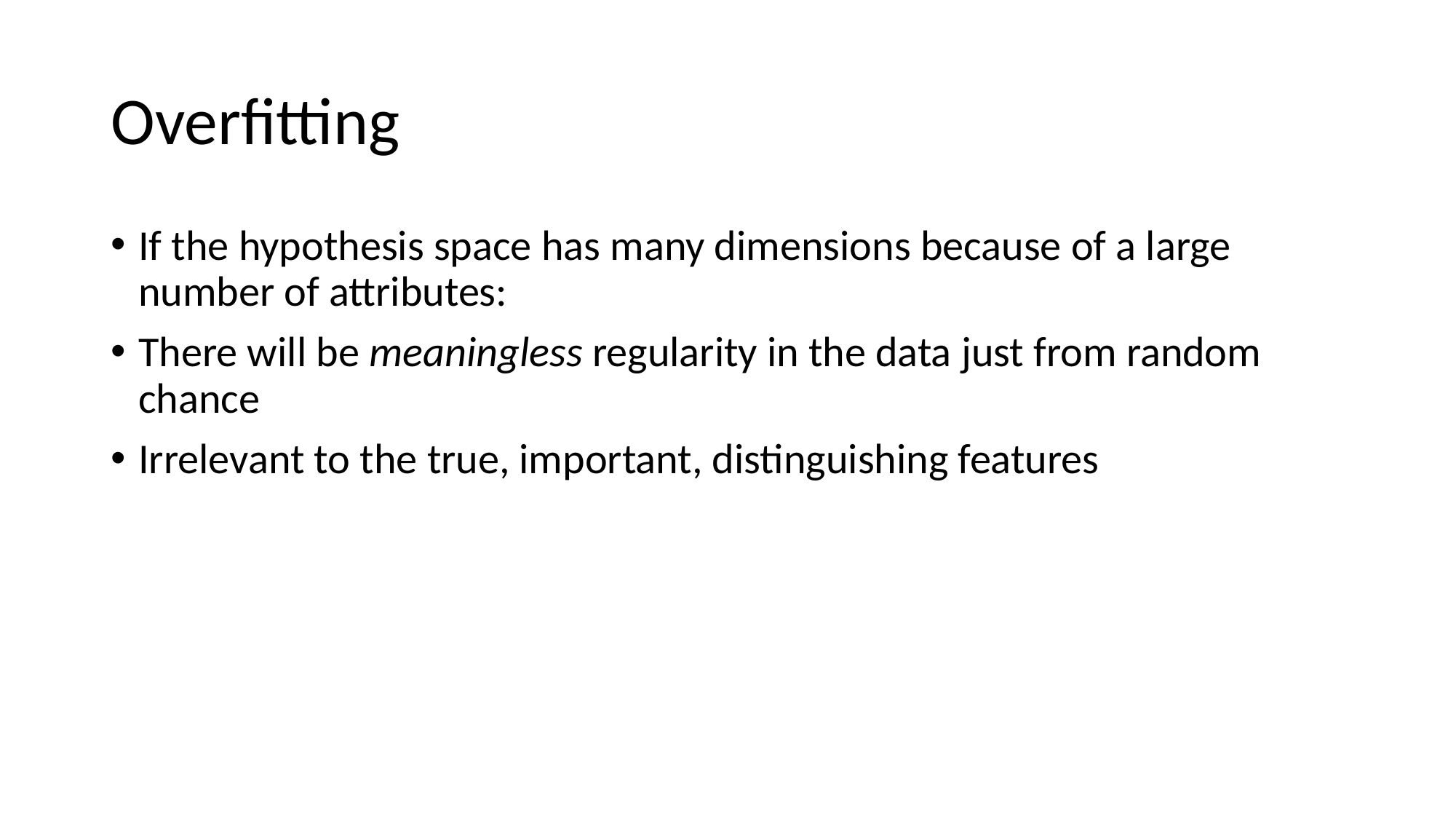

# Overfitting
If the hypothesis space has many dimensions because of a large number of attributes:
There will be meaningless regularity in the data just from random chance
Irrelevant to the true, important, distinguishing features